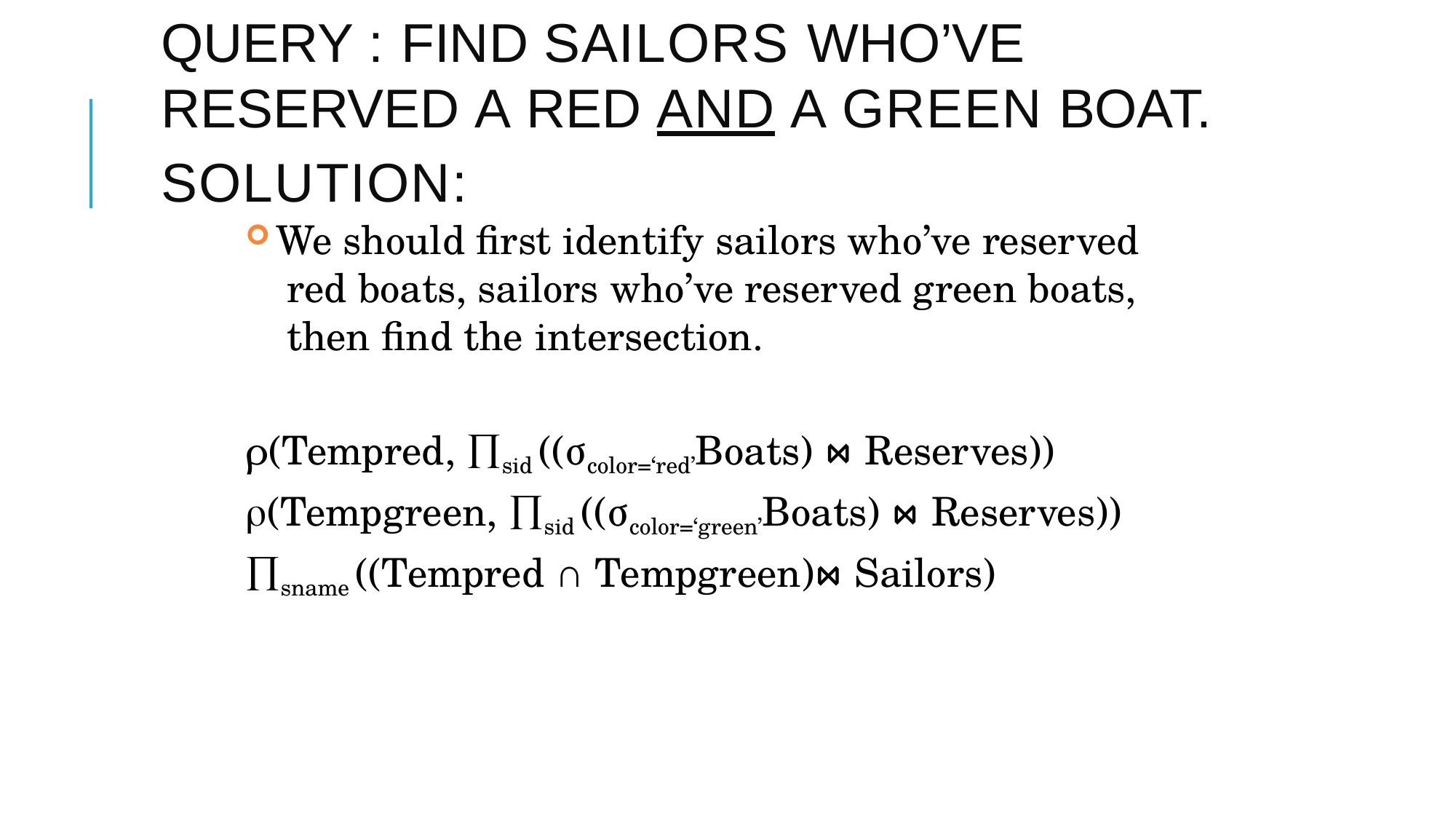

# Query : Find sailors who’ve  reserved a red and a green boat.
Solution:
We should first identify sailors who’ve reserved  red boats, sailors who’ve reserved green boats,  then find the intersection.

ρ(Tempred, ∏sid ((σcolor=‘red’Boats) ⋈ Reserves))
ρ(Tempgreen, ∏sid ((σcolor=‘green’Boats) ⋈ Reserves))
∏sname ((Tempred ∩ Tempgreen)⋈ Sailors)